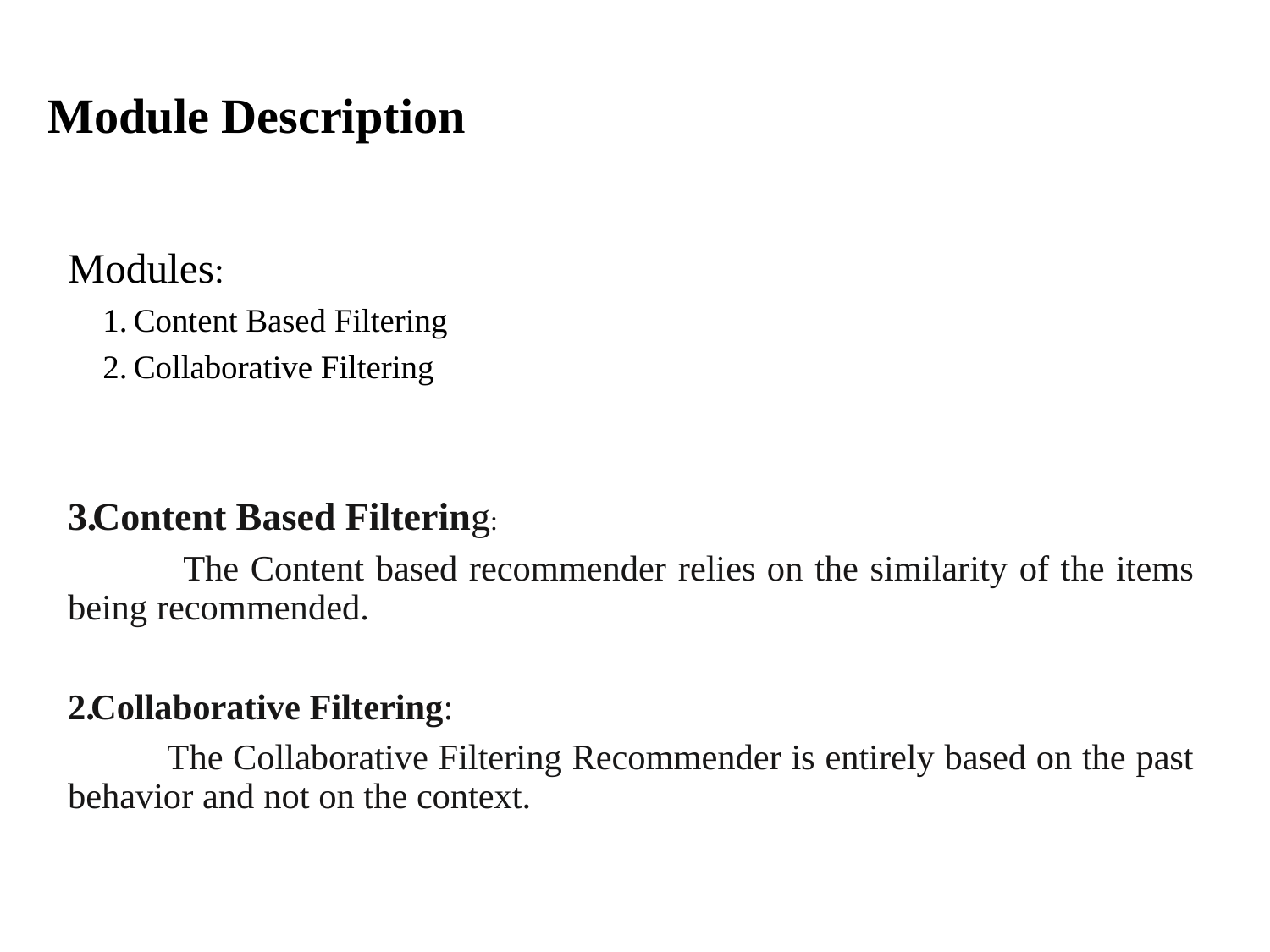

# Module Description

Modules:
Content Based Filtering
Collaborative Filtering

Content Based Filtering:
          The Content based recommender relies on the similarity of the items being recommended.

Collaborative Filtering:
          The Collaborative Filtering Recommender is entirely based on the past behavior and not on the context.